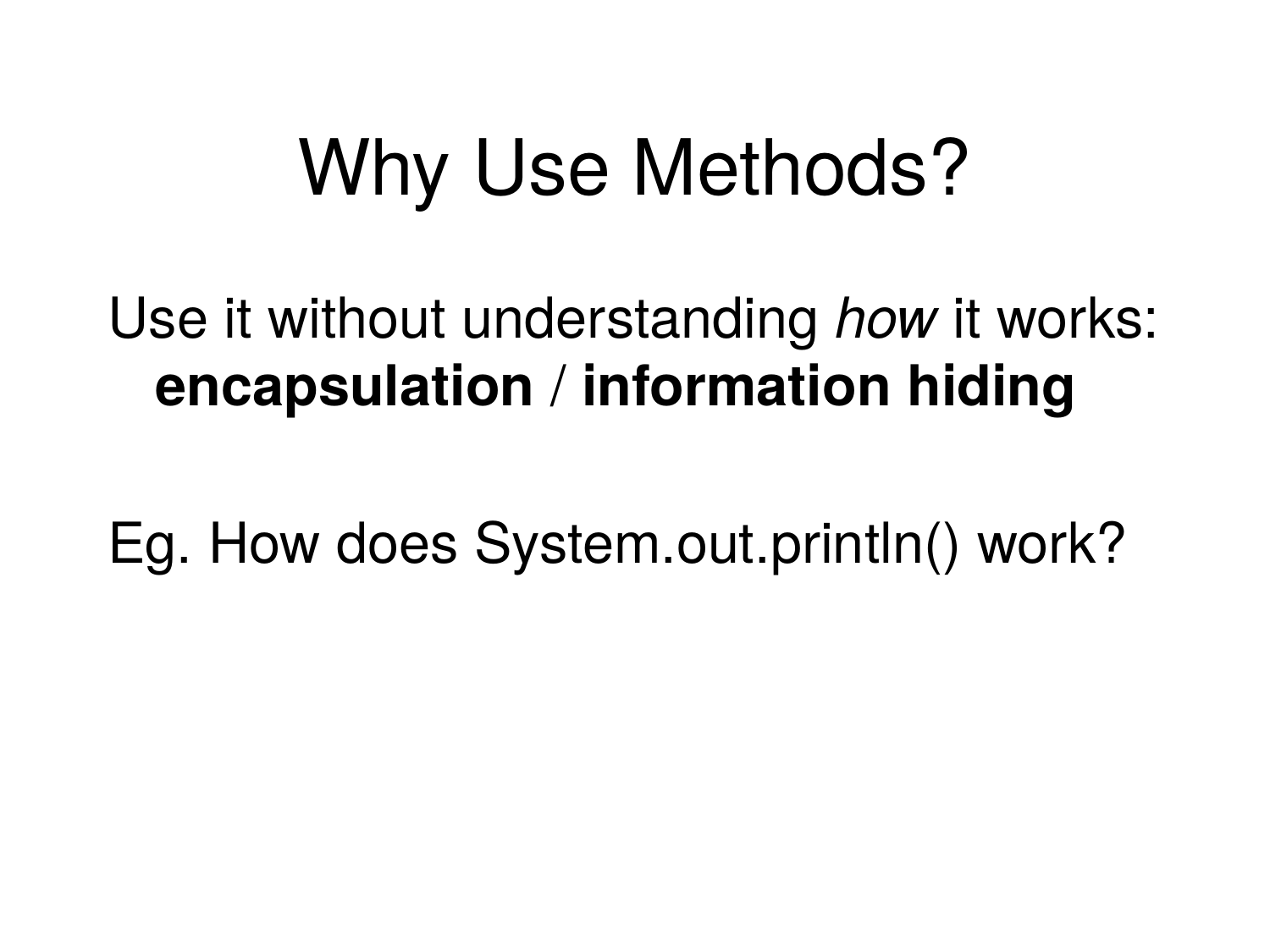

# Why Use Methods?
Use it without understanding how it works: encapsulation / information hiding

Eg. How does System.out.println() work?